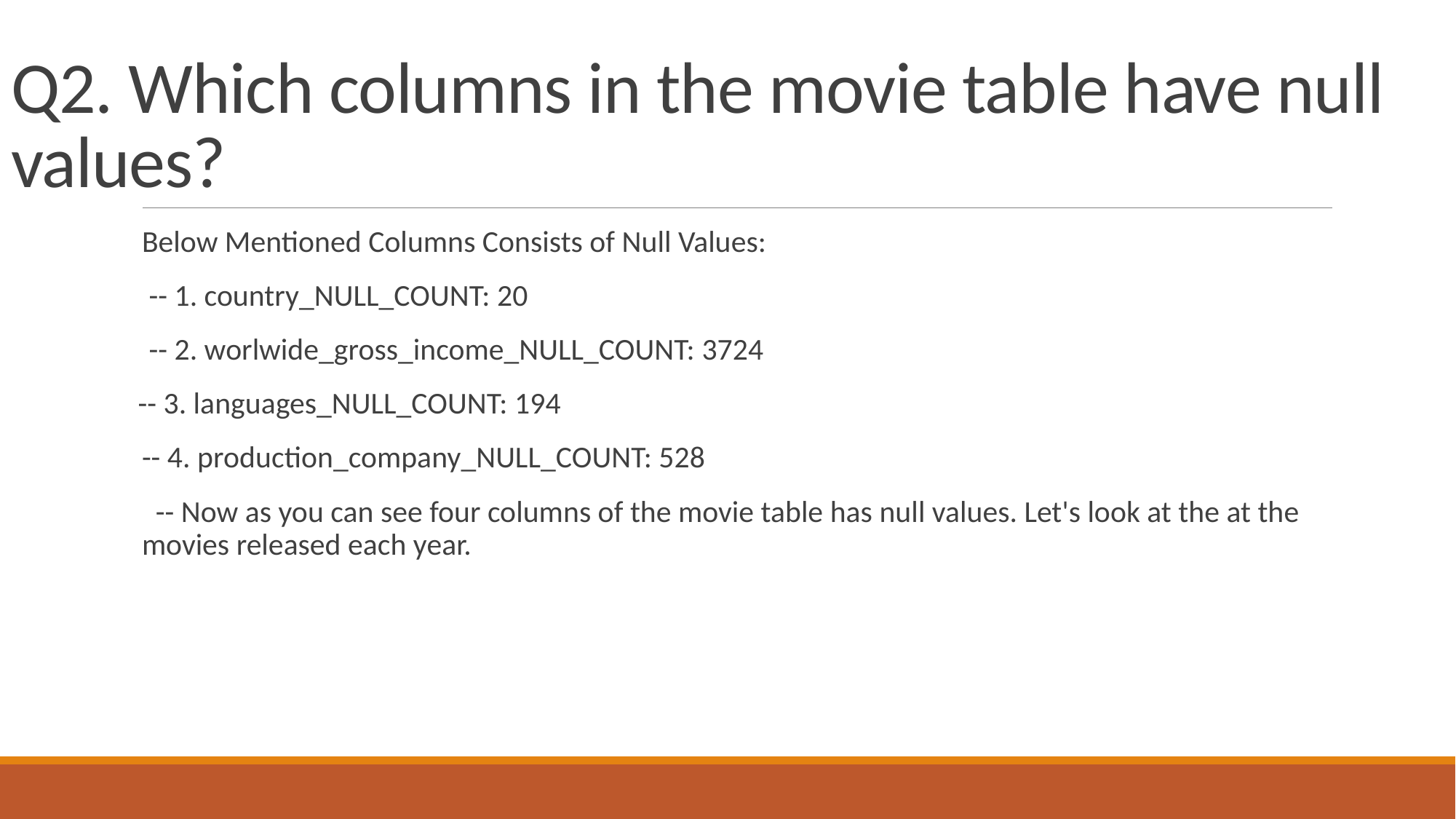

# Q2. Which columns in the movie table have null values?
Below Mentioned Columns Consists of Null Values:
 -- 1. country_NULL_COUNT: 20
 -- 2. worlwide_gross_income_NULL_COUNT: 3724
 -- 3. languages_NULL_COUNT: 194
-- 4. production_company_NULL_COUNT: 528
  -- Now as you can see four columns of the movie table has null values. Let's look at the at the movies released each year.